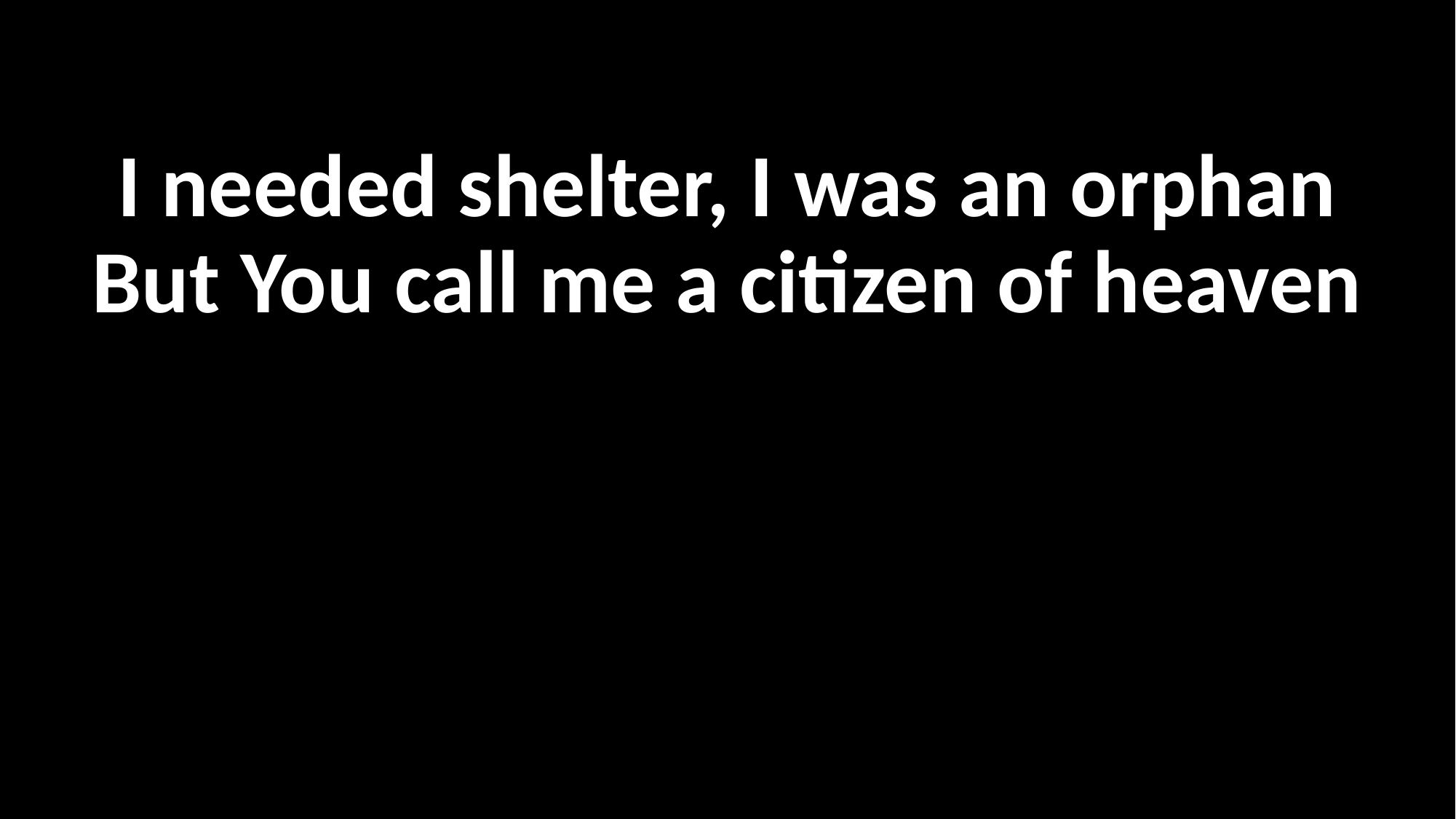

I needed shelter, I was an orphan
But You call me a citizen of heaven